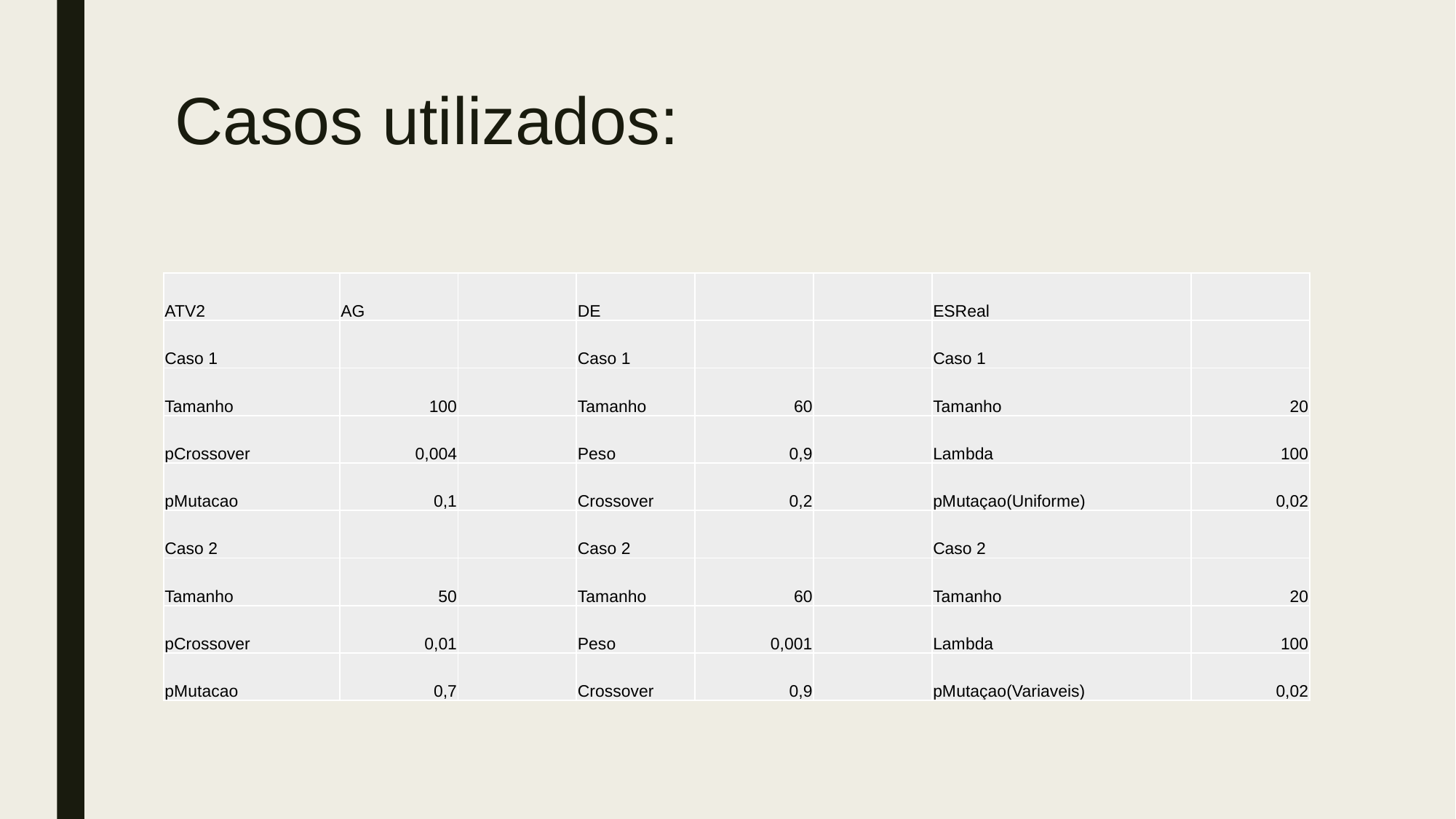

# Casos utilizados:
| ATV2 | AG |  | DE |  |  | ESReal |  |
| --- | --- | --- | --- | --- | --- | --- | --- |
| Caso 1 |  |  | Caso 1 |  |  | Caso 1 |  |
| Tamanho | 100 |  | Tamanho | 60 |  | Tamanho | 20 |
| pCrossover | 0,004 |  | Peso | 0,9 |  | Lambda | 100 |
| pMutacao | 0,1 |  | Crossover | 0,2 |  | pMutaçao(Uniforme) | 0,02 |
| Caso 2 |  |  | Caso 2 |  |  | Caso 2 |  |
| Tamanho | 50 |  | Tamanho | 60 |  | Tamanho | 20 |
| pCrossover | 0,01 |  | Peso | 0,001 |  | Lambda | 100 |
| pMutacao | 0,7 |  | Crossover | 0,9 |  | pMutaçao(Variaveis) | 0,02 |